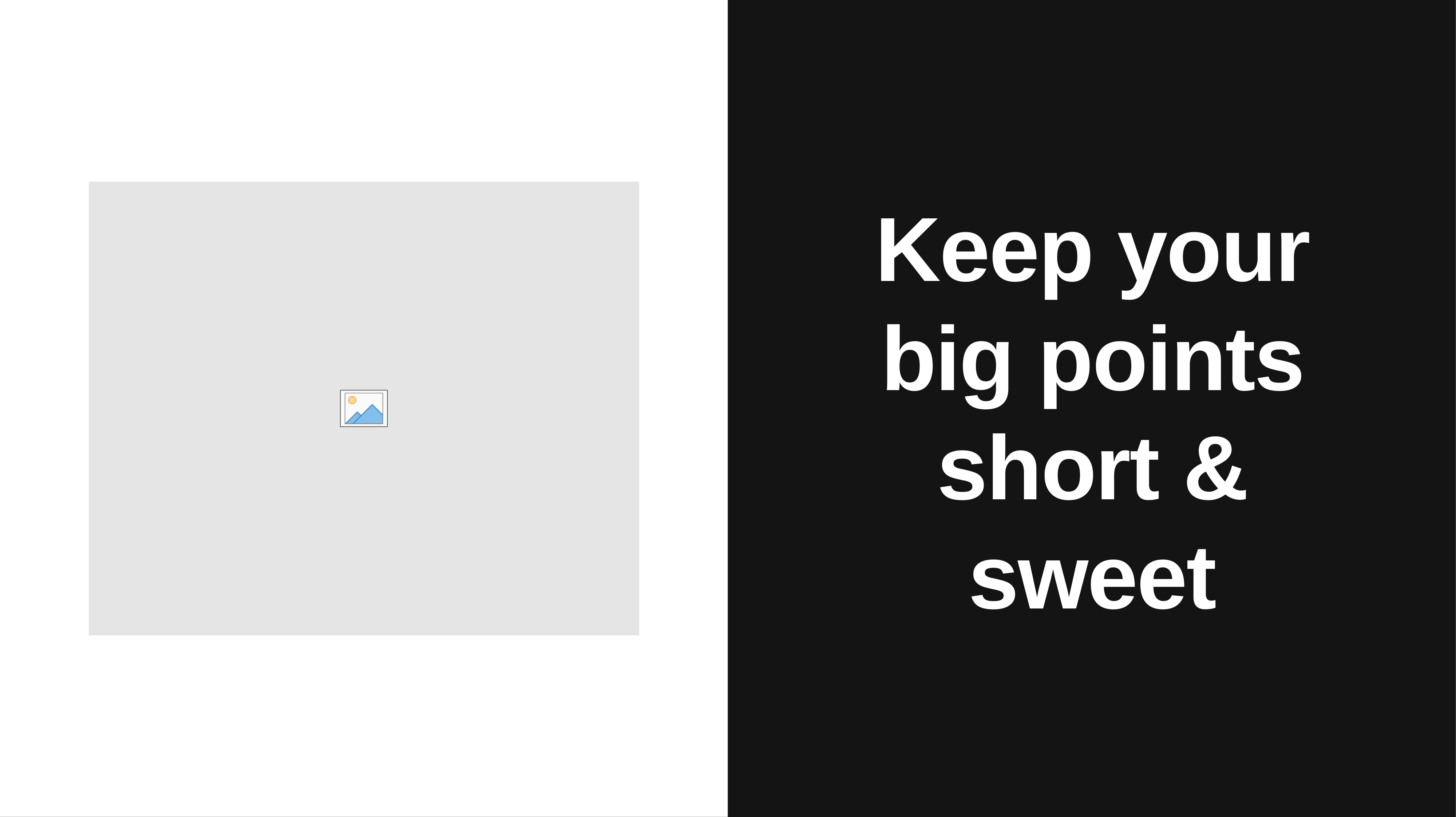

Keep your big points short & sweet